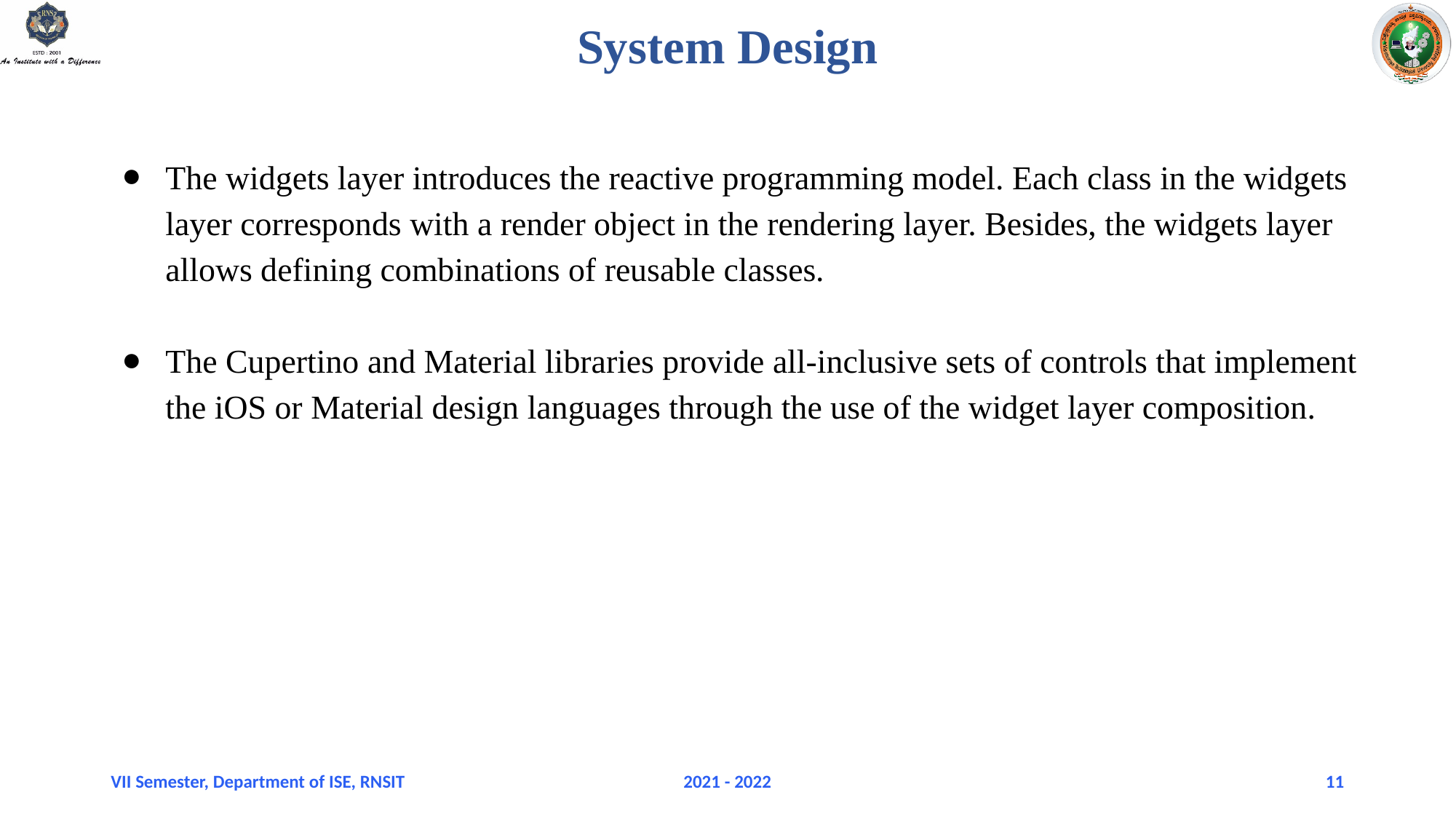

# System Design

The widgets layer introduces the reactive programming model. Each class in the widgets layer corresponds with a render object in the rendering layer. Besides, the widgets layer allows defining combinations of reusable classes.

The Cupertino and Material libraries provide all-inclusive sets of controls that implement the iOS or Material design languages through the use of the widget layer composition.
VII Semester, Department of ISE, RNSIT
2021 - 2022
11